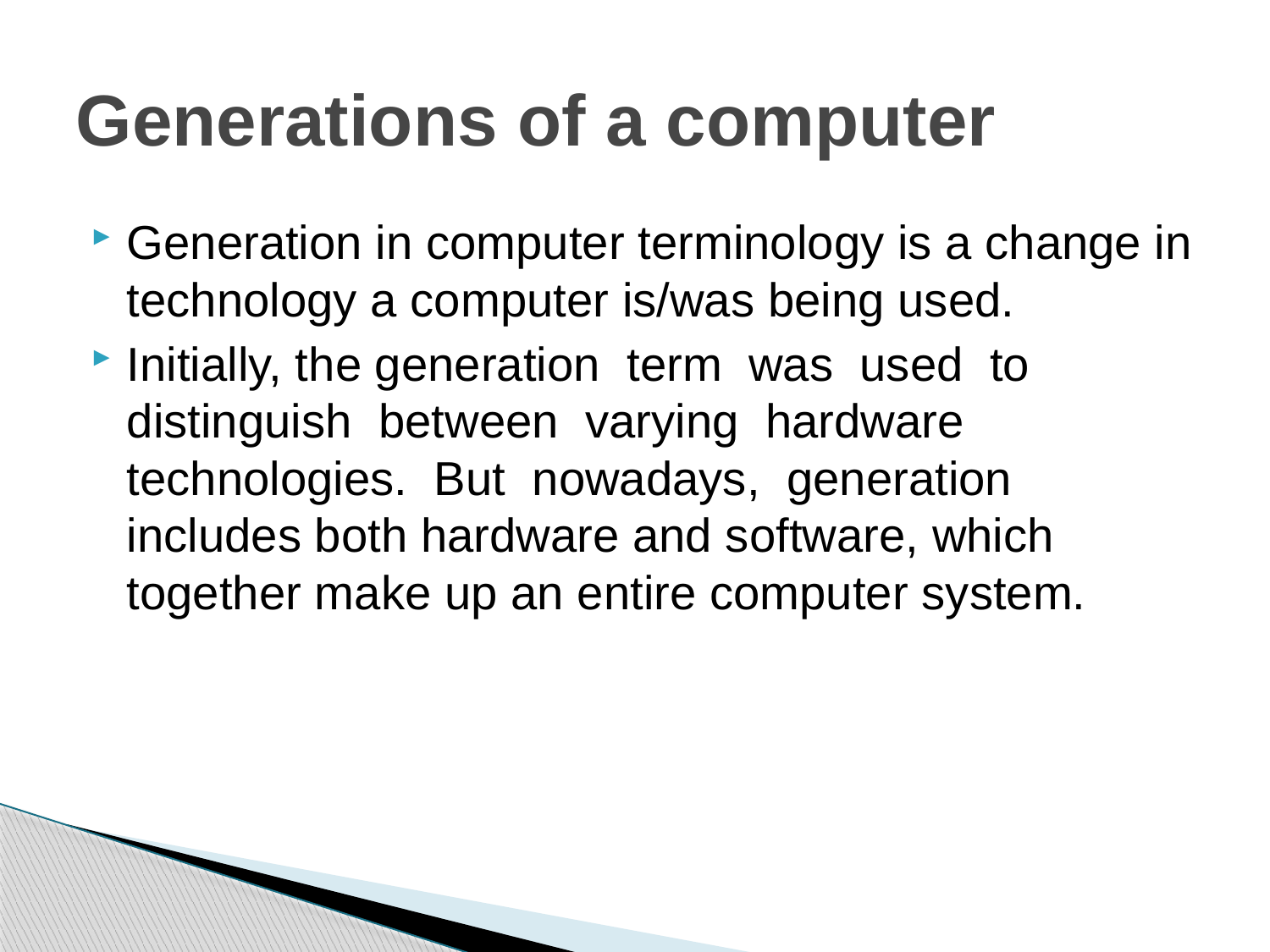

# Generations of a computer
Generation in computer terminology is a change in technology a computer is/was being used.
Initially, the generation  term  was  used  to  distinguish  between  varying  hardware  technologies.  But  nowadays,  generation includes both hardware and software, which together make up an entire computer system.